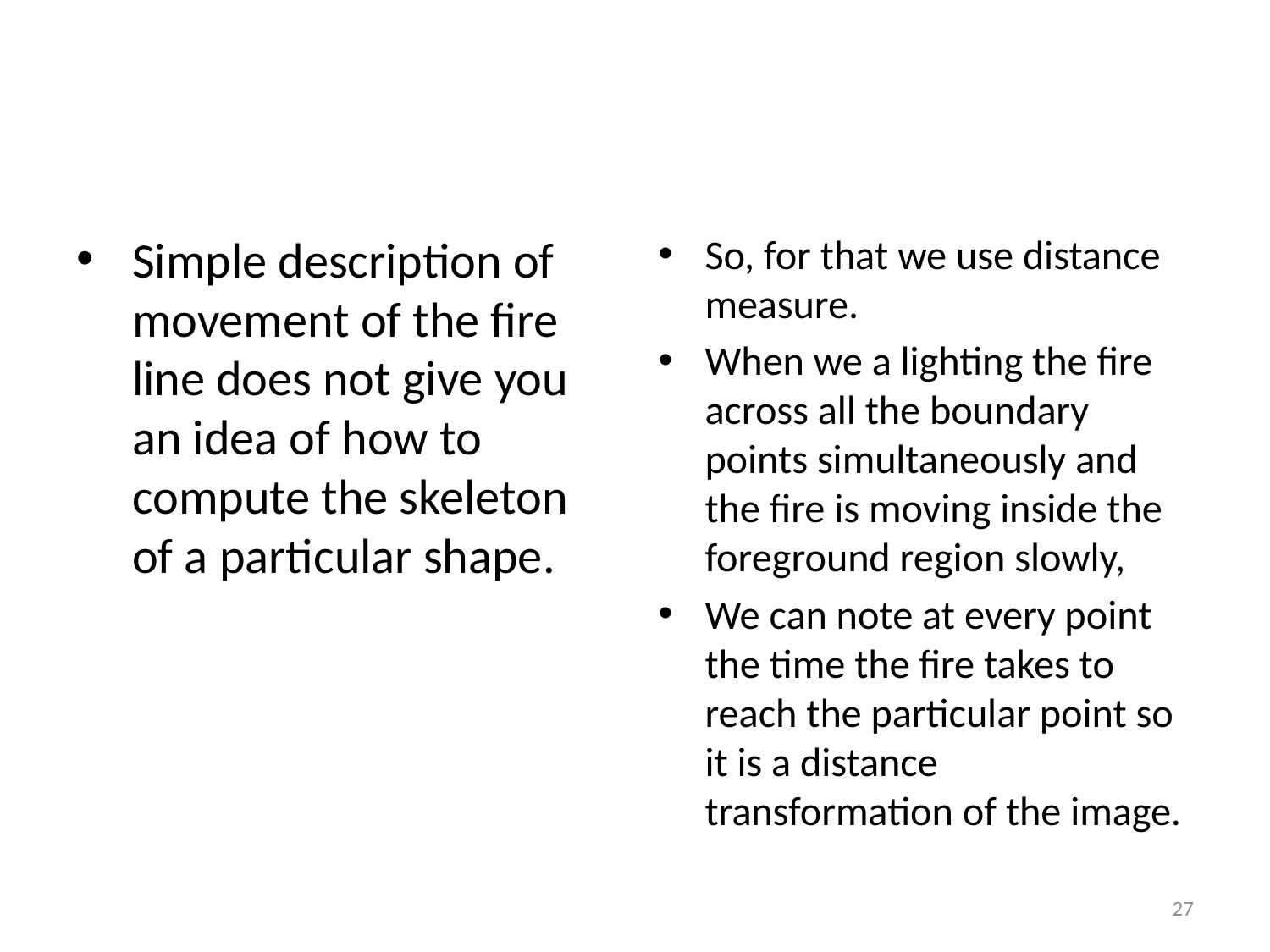

Simple description of movement of the fire line does not give you an idea of how to compute the skeleton of a particular shape.

So, for that we use distance measure.
When we a lighting the fire across all the boundary points simultaneously and the fire is moving inside the foreground region slowly,
We can note at every point the time the fire takes to reach the particular point so it is a distance transformation of the image.

27